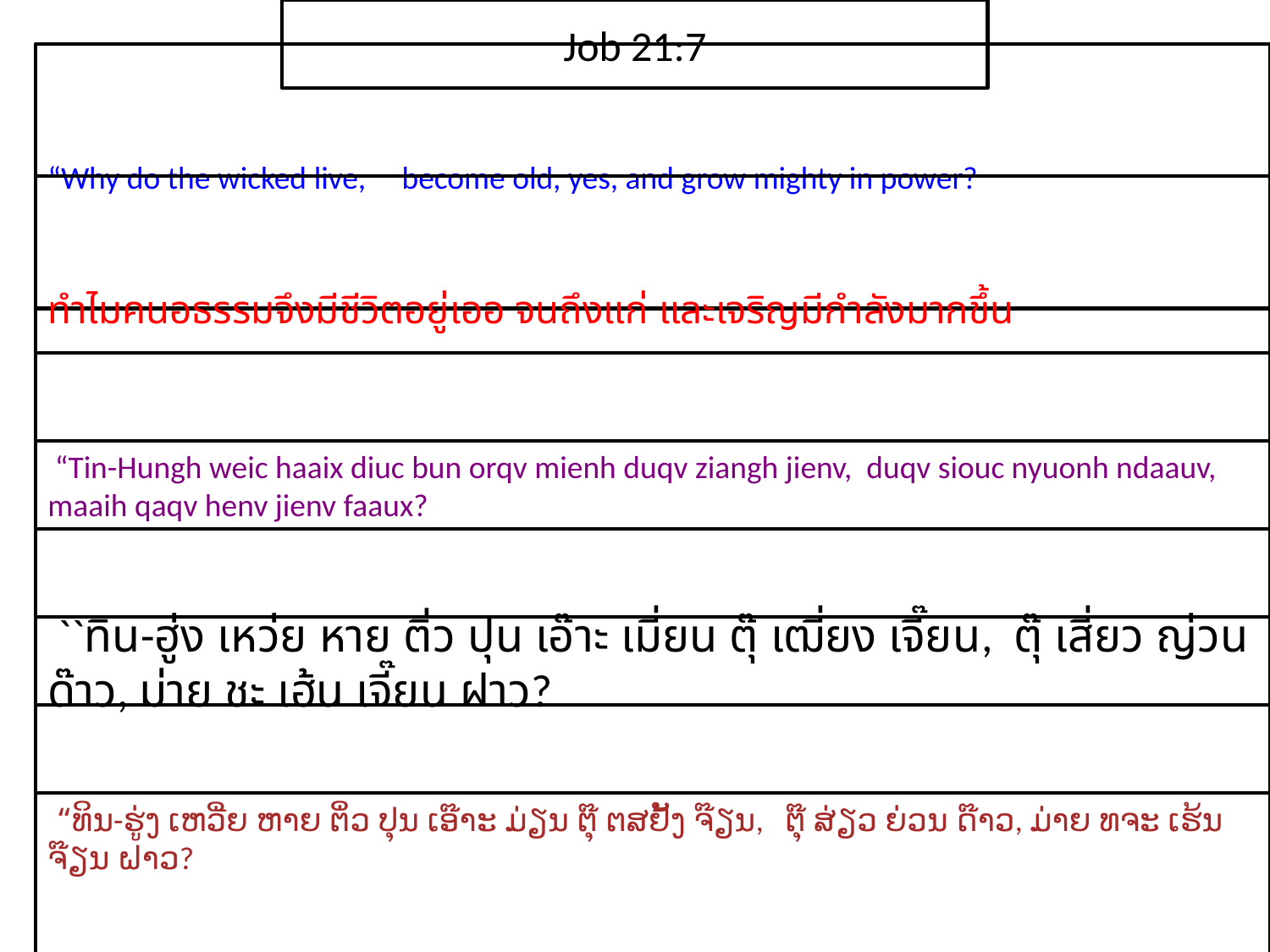

Job 21:7
“Why do the wicked live,     become old, yes, and grow mighty in power?
ทำไม​คน​อธรรม​จึง​มี​ชีวิต​อยู่เออ จนถึง​แก่ และ​เจริญ​มี​กำลัง​มาก​ขึ้น
 “Tin-Hungh weic haaix diuc bun orqv mienh duqv ziangh jienv,  duqv siouc nyuonh ndaauv, maaih qaqv henv jienv faaux?
 ``ทิน-ฮู่ง เหว่ย หาย ติ่ว ปุน เอ๊าะ เมี่ยน ตุ๊ เฒี่ยง เจี๊ยน,  ตุ๊ เสี่ยว ญ่วน ด๊าว, ม่าย ชะ เฮ้น เจี๊ยน ฝาว?
 “ທິນ-ຮູ່ງ ເຫວີ່ຍ ຫາຍ ຕິ່ວ ປຸນ ເອ໊າະ ມ່ຽນ ຕຸ໊ ຕສຢັ້ງ ຈ໊ຽນ,   ຕຸ໊ ສ່ຽວ ຍ່ວນ ດ໊າວ, ມ່າຍ ທຈະ ເຮ້ນ ຈ໊ຽນ ຝາວ?